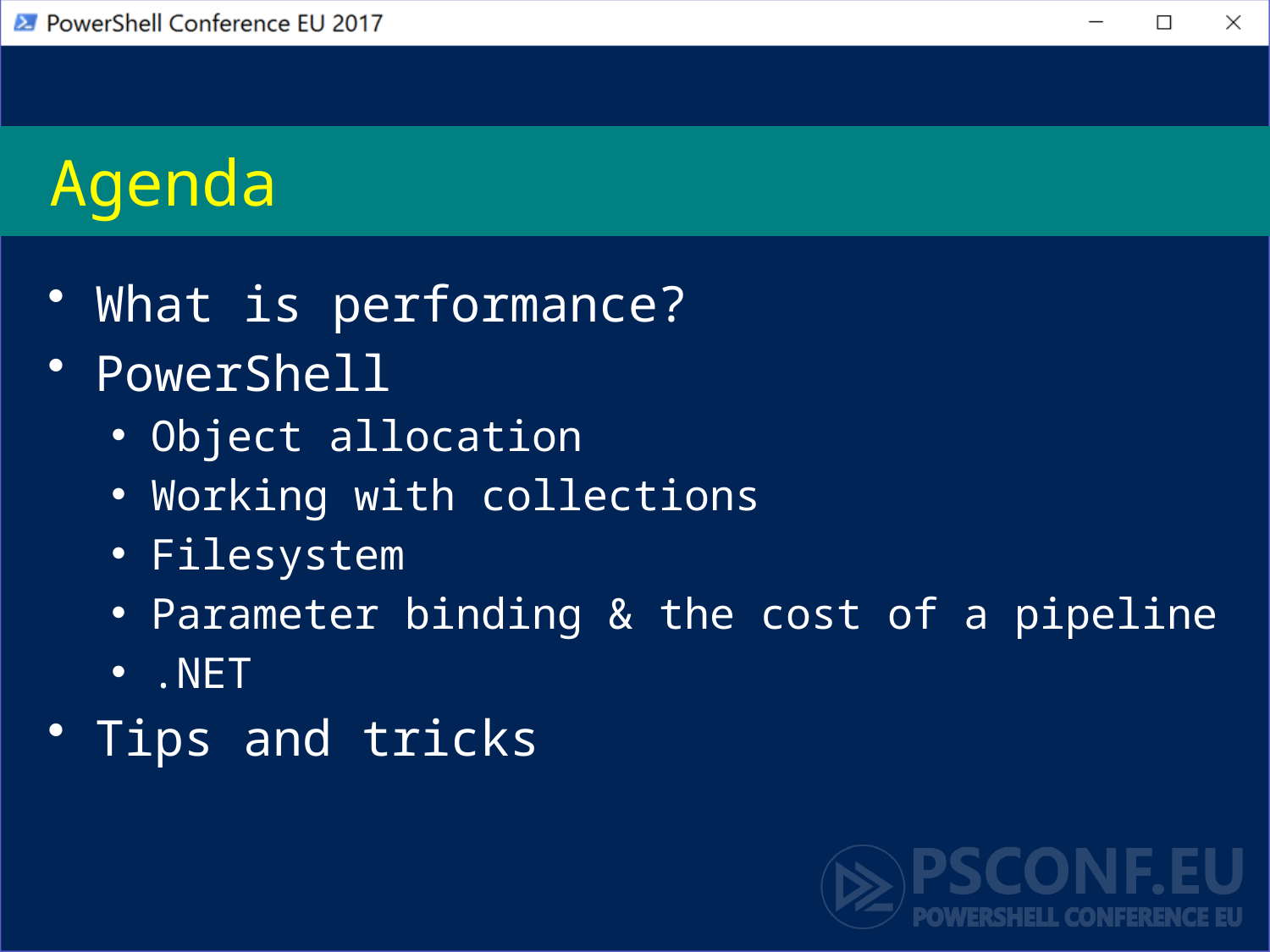

# Agenda
What is performance?
PowerShell
Object allocation
Working with collections
Filesystem
Parameter binding & the cost of a pipeline
.NET
Tips and tricks